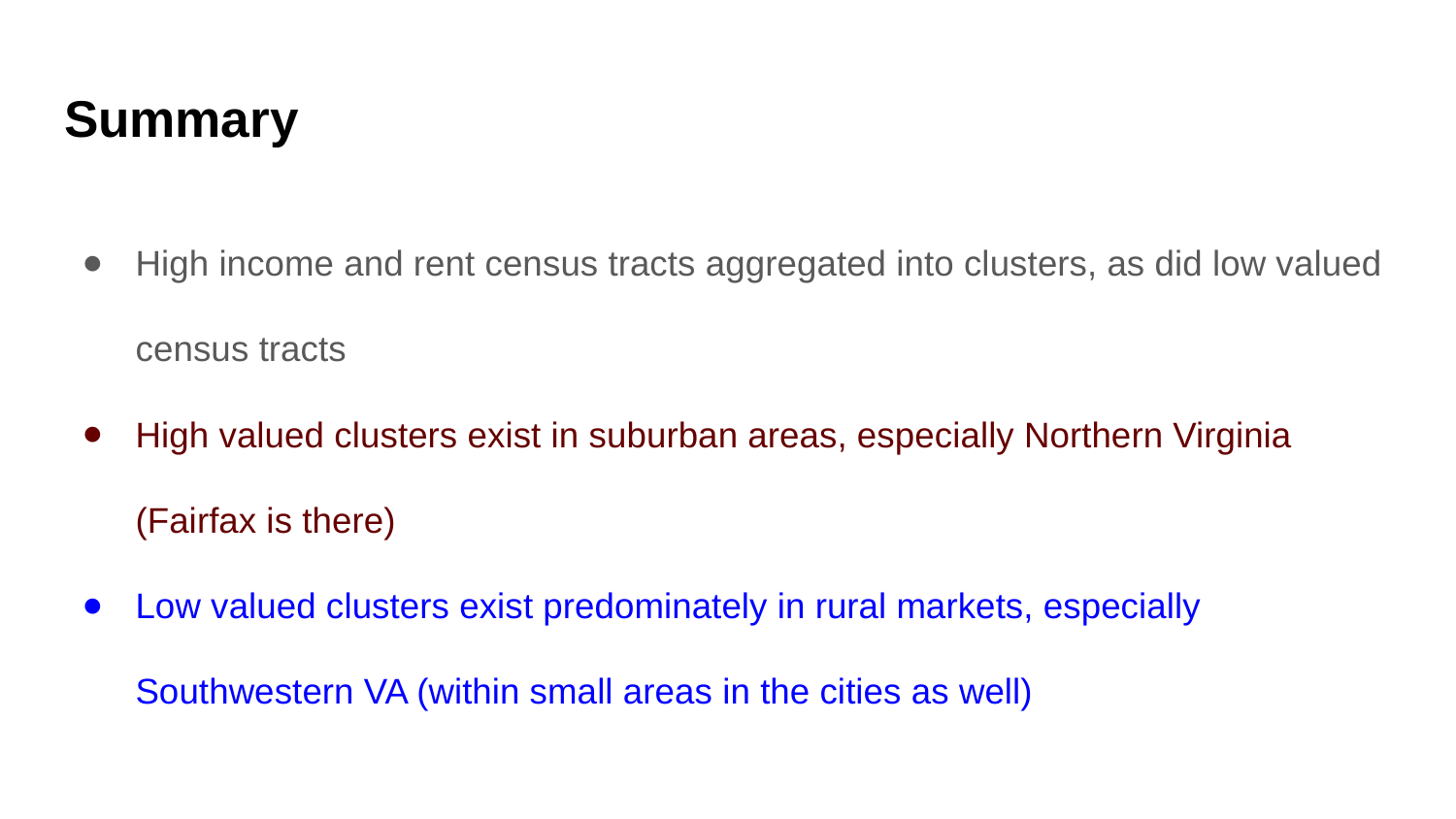

# Summary
High income and rent census tracts aggregated into clusters, as did low valued census tracts
High valued clusters exist in suburban areas, especially Northern Virginia (Fairfax is there)
Low valued clusters exist predominately in rural markets, especially Southwestern VA (within small areas in the cities as well)